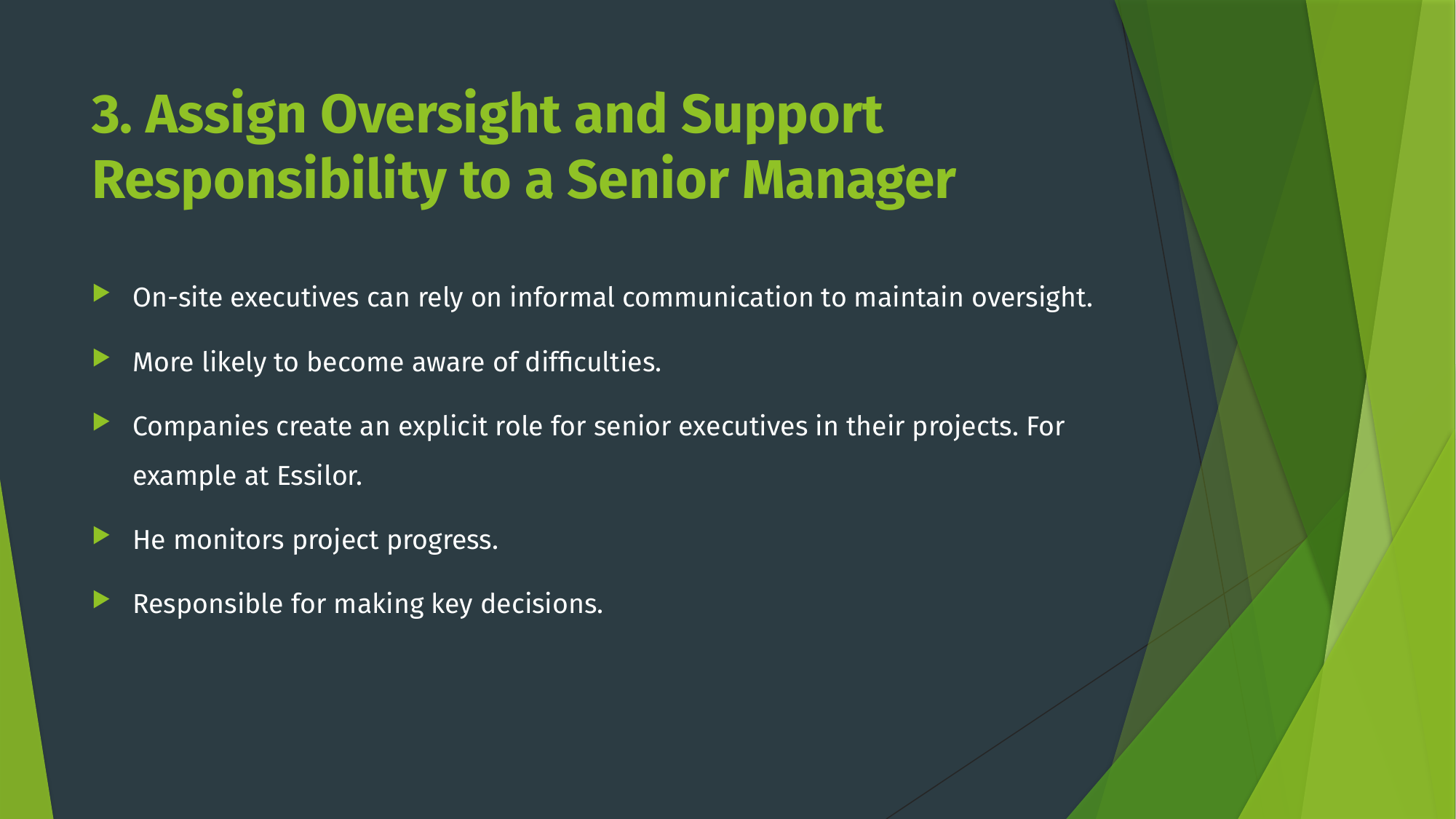

# 3. Assign Oversight and Support Responsibility to a Senior Manager
On-site executives can rely on informal communication to maintain oversight.
More likely to become aware of difficulties.
Companies create an explicit role for senior executives in their projects. For example at Essilor.
He monitors project progress.
Responsible for making key decisions.